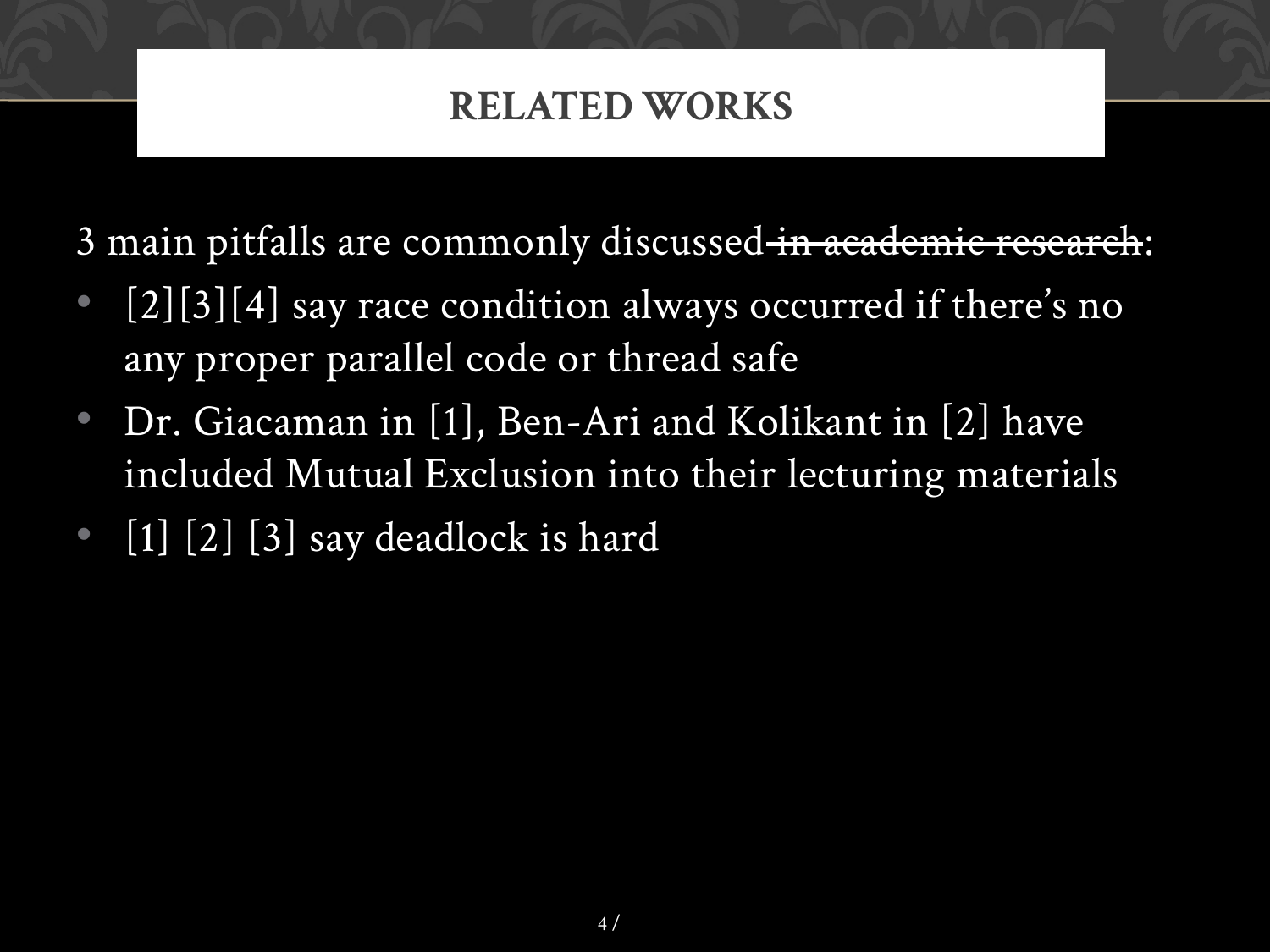

# Related works
3 main pitfalls are commonly discussed in academic research:
[2][3][4] say race condition always occurred if there’s no any proper parallel code or thread safe
Dr. Giacaman in [1], Ben-Ari and Kolikant in [2] have included Mutual Exclusion into their lecturing materials
[1] [2] [3] say deadlock is hard